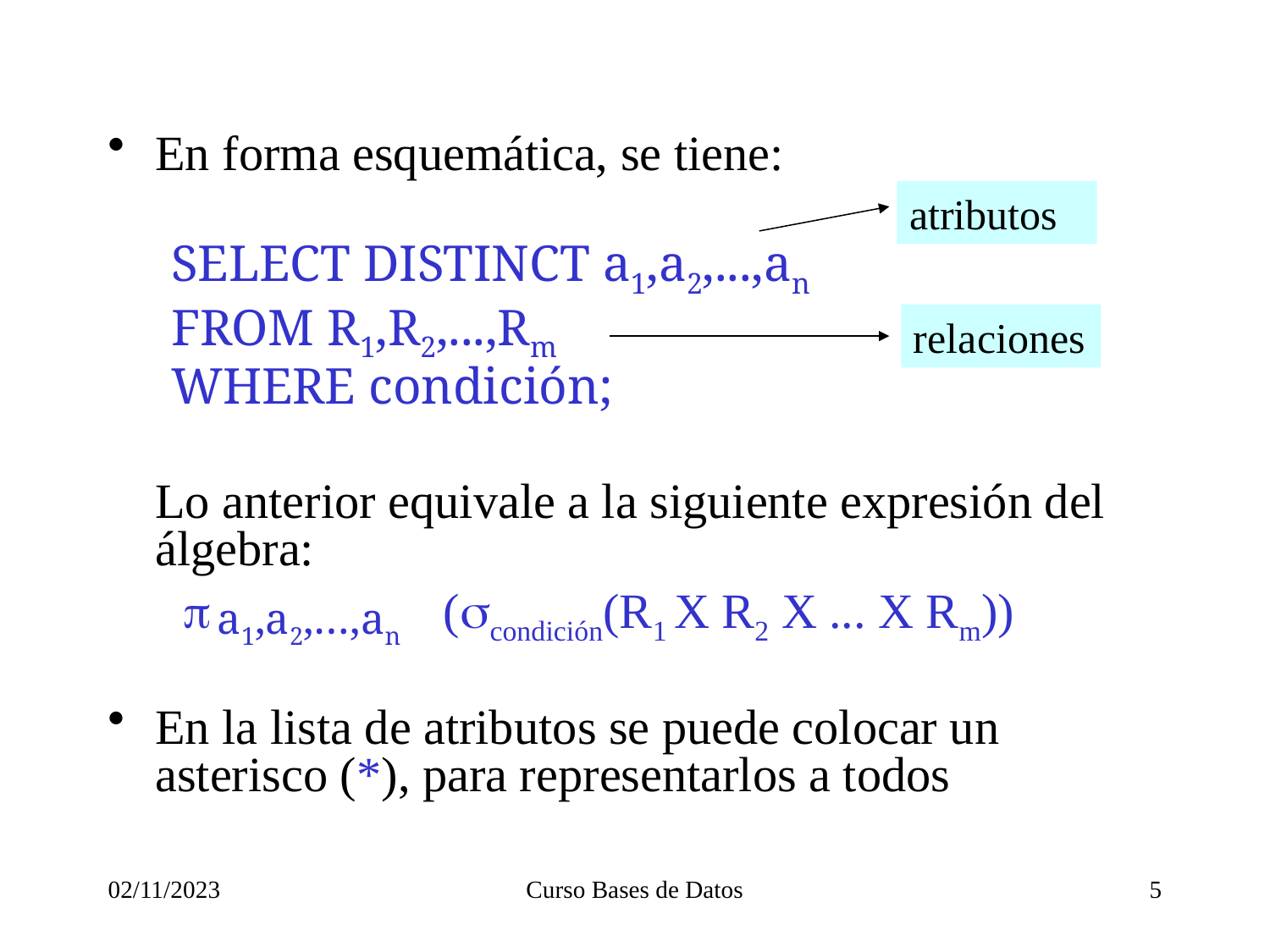

En forma esquemática, se tiene:

SELECT DISTINCT a1,a2,...,an
FROM R1,R2,...,Rm
WHERE condición;

	Lo anterior equivale a la siguiente expresión del álgebra:
 π                      (σcondición(R1 X R2 X ... X Rm))

En la lista de atributos se puede colocar un asterisco (*), para representarlos a todos
atributos

relaciones

a1,a2,…,an
02/11/2023
Curso Bases de Datos
5